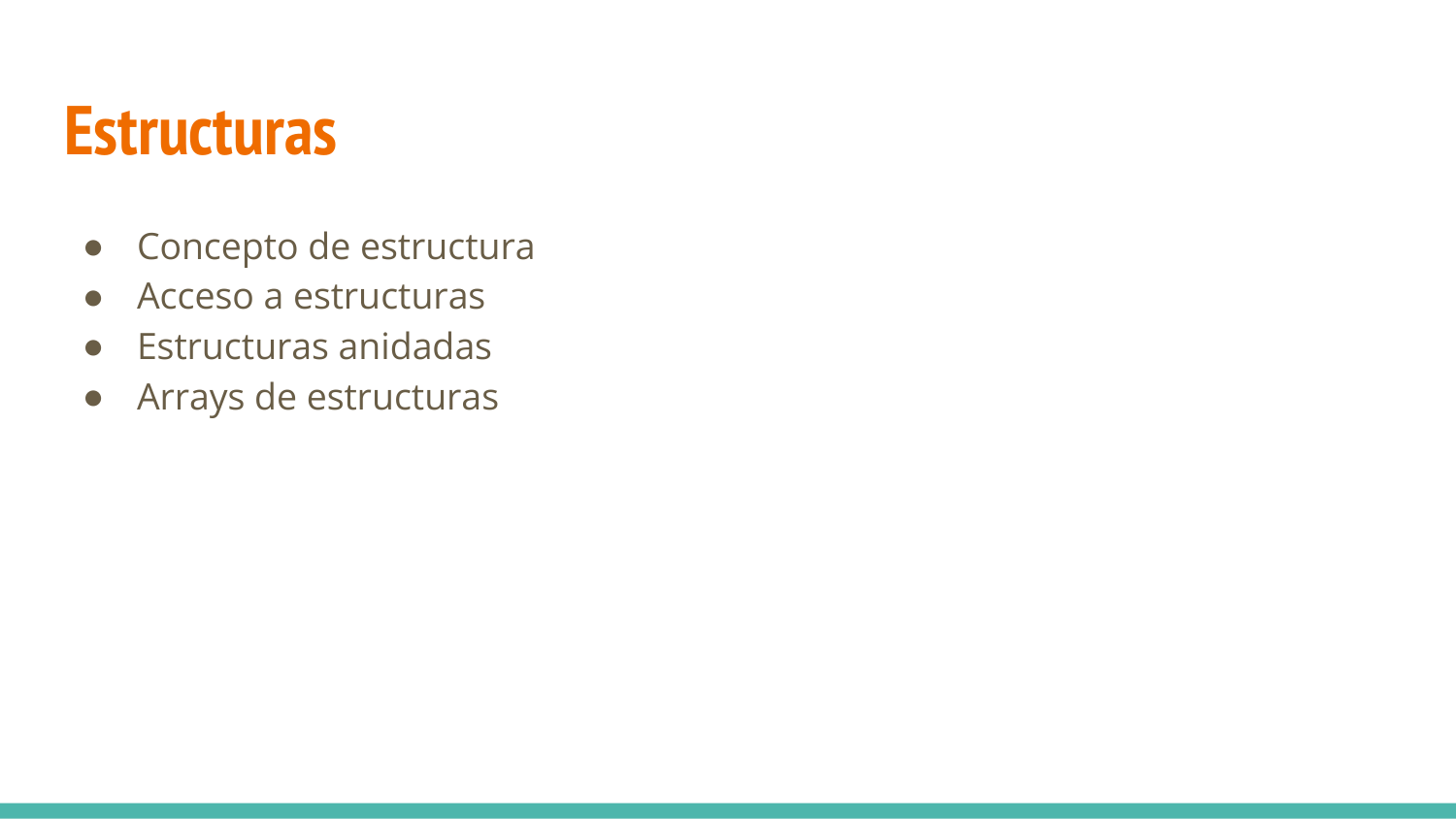

# Estructuras
Concepto de estructura
Acceso a estructuras
Estructuras anidadas
Arrays de estructuras